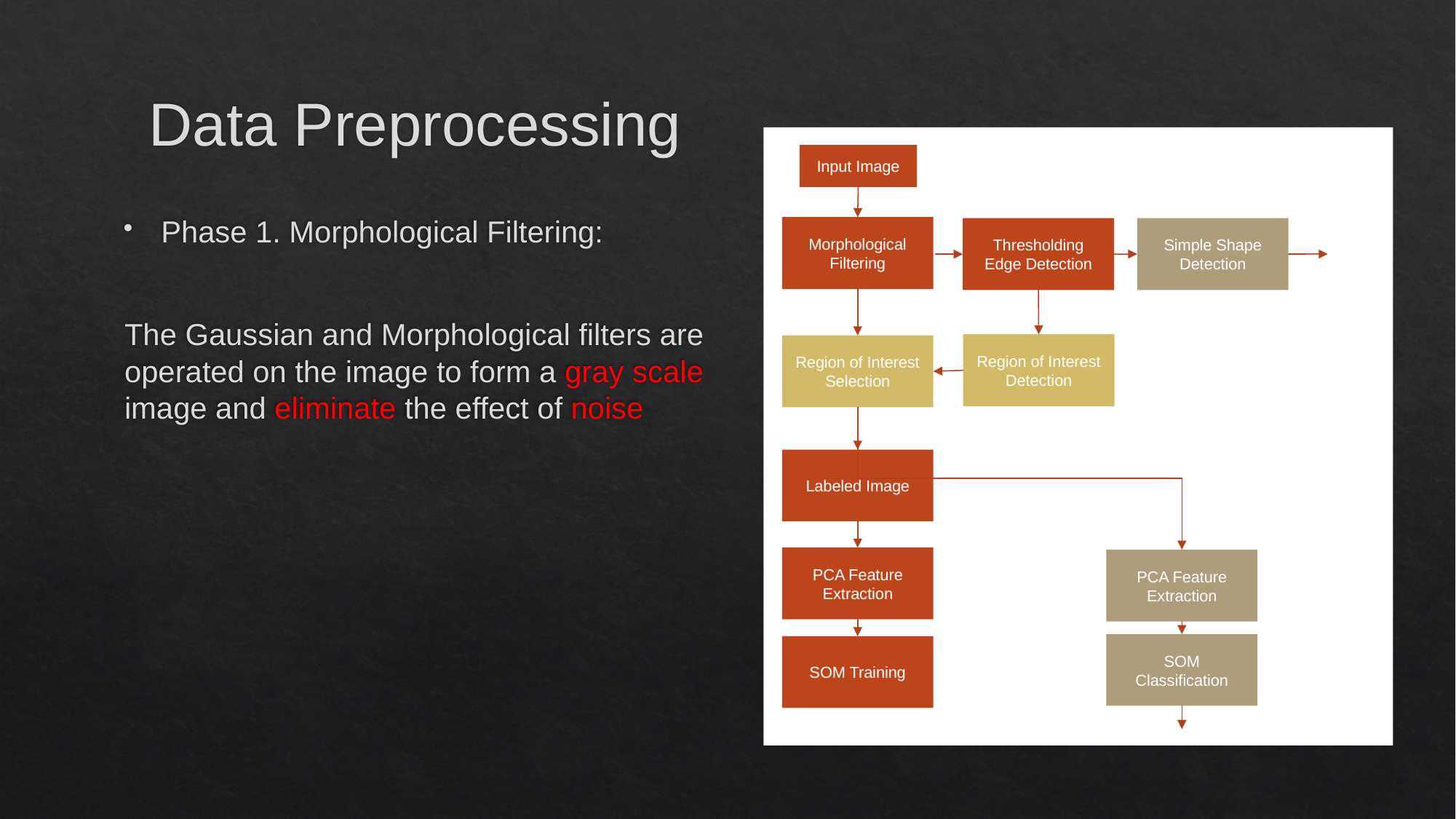

# Data Preprocessing

Input Image
Morphological Filtering
Simple Shape Detection
Thresholding Edge Detection
Region of Interest Detection
Region of Interest Selection
Labeled Image
PCA Feature Extraction
PCA Feature Extraction
SOM Classification
SOM Training
Phase 1. Morphological Filtering:

The Gaussian and Morphological filters are operated on the image to form a gray scale image and eliminate the effect of noise